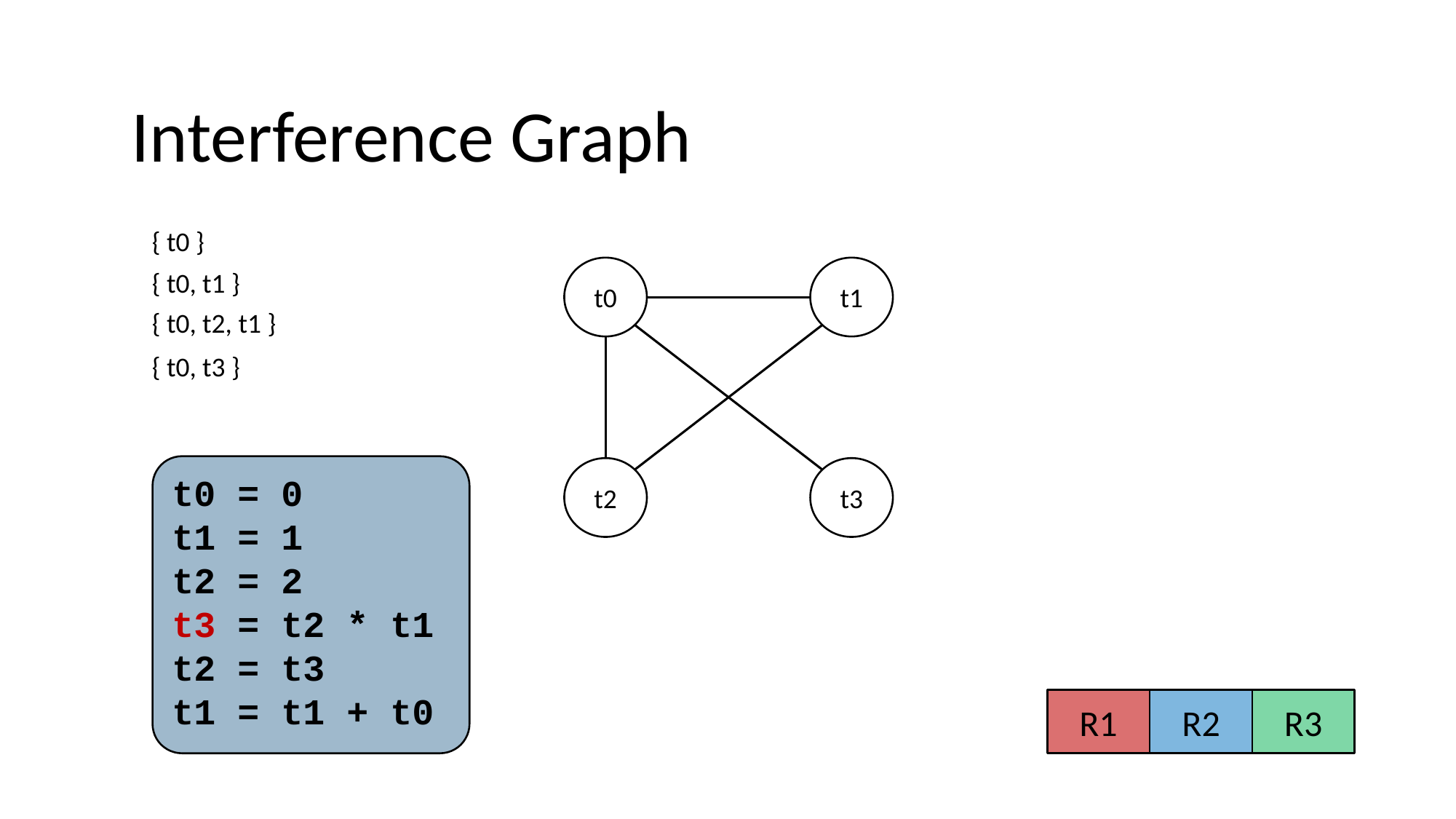

Interference Graph
{ t0 }
t0
t1
{ t0, t1 }
{ t0, t2, t1 }
{ t0, t3 }
t0 = 0
t1 = 1
t2 = 2
t3 = t2 * t1
t2 = t3
t1 = t1 + t0

t2
t3
R1
R2
R3